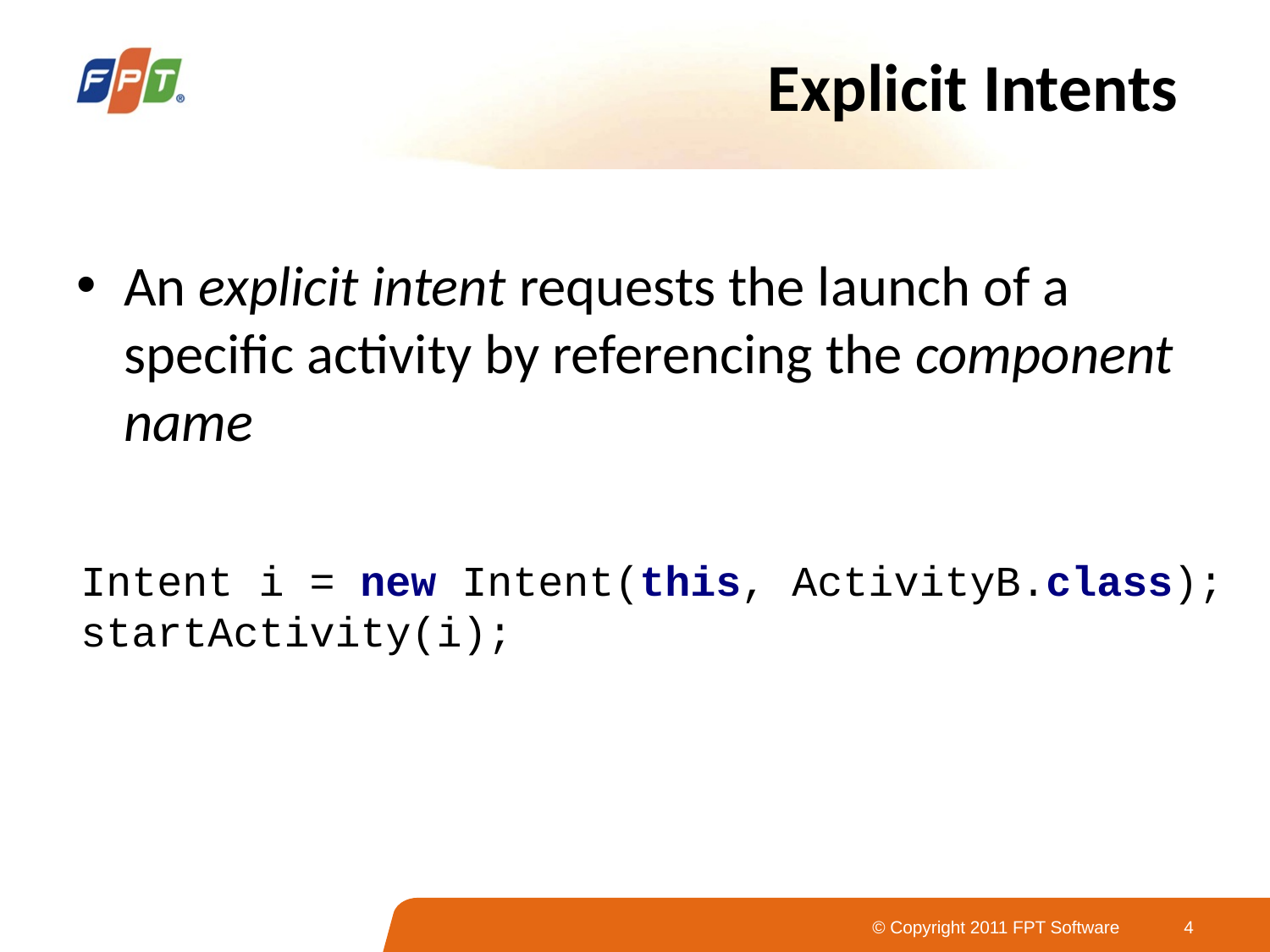

# Explicit Intents
An explicit intent requests the launch of a specific activity by referencing the component name
Intent i = new Intent(this, ActivityB.class);
startActivity(i);